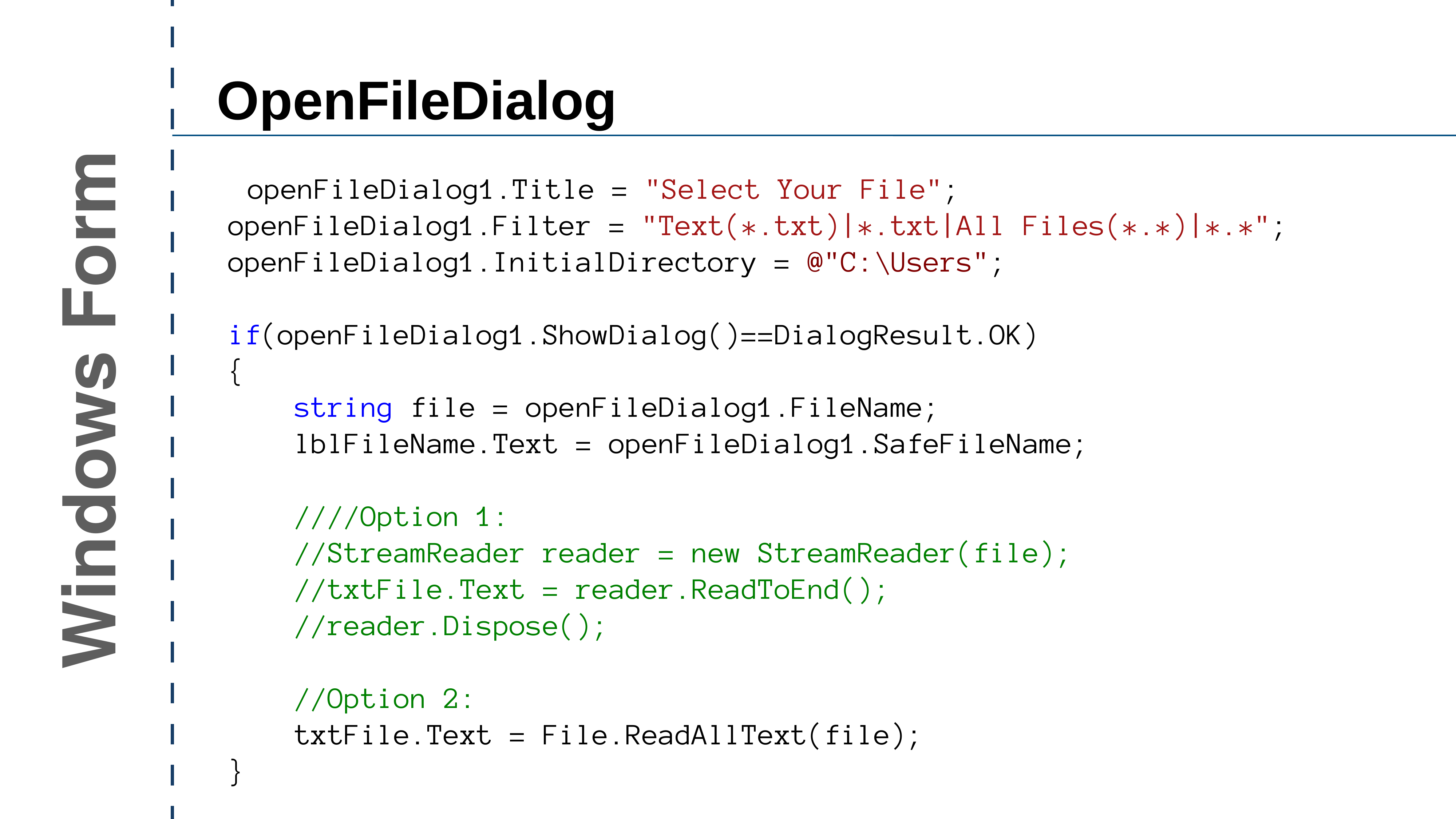

OpenFileDialog

 				openFileDialog1.Title = "Select Your File";
            openFileDialog1.Filter = "Text(*.txt)|*.txt|All Files(*.*)|*.*";
            openFileDialog1.InitialDirectory = @"C:\Users";

            if(openFileDialog1.ShowDialog()==DialogResult.OK)
            {
                string file = openFileDialog1.FileName;
                lblFileName.Text = openFileDialog1.SafeFileName;

                ////Option 1:
                //StreamReader reader = new StreamReader(file);
                //txtFile.Text = reader.ReadToEnd();
                //reader.Dispose();

                //Option 2:
                txtFile.Text = File.ReadAllText(file);
            }
Windows Form